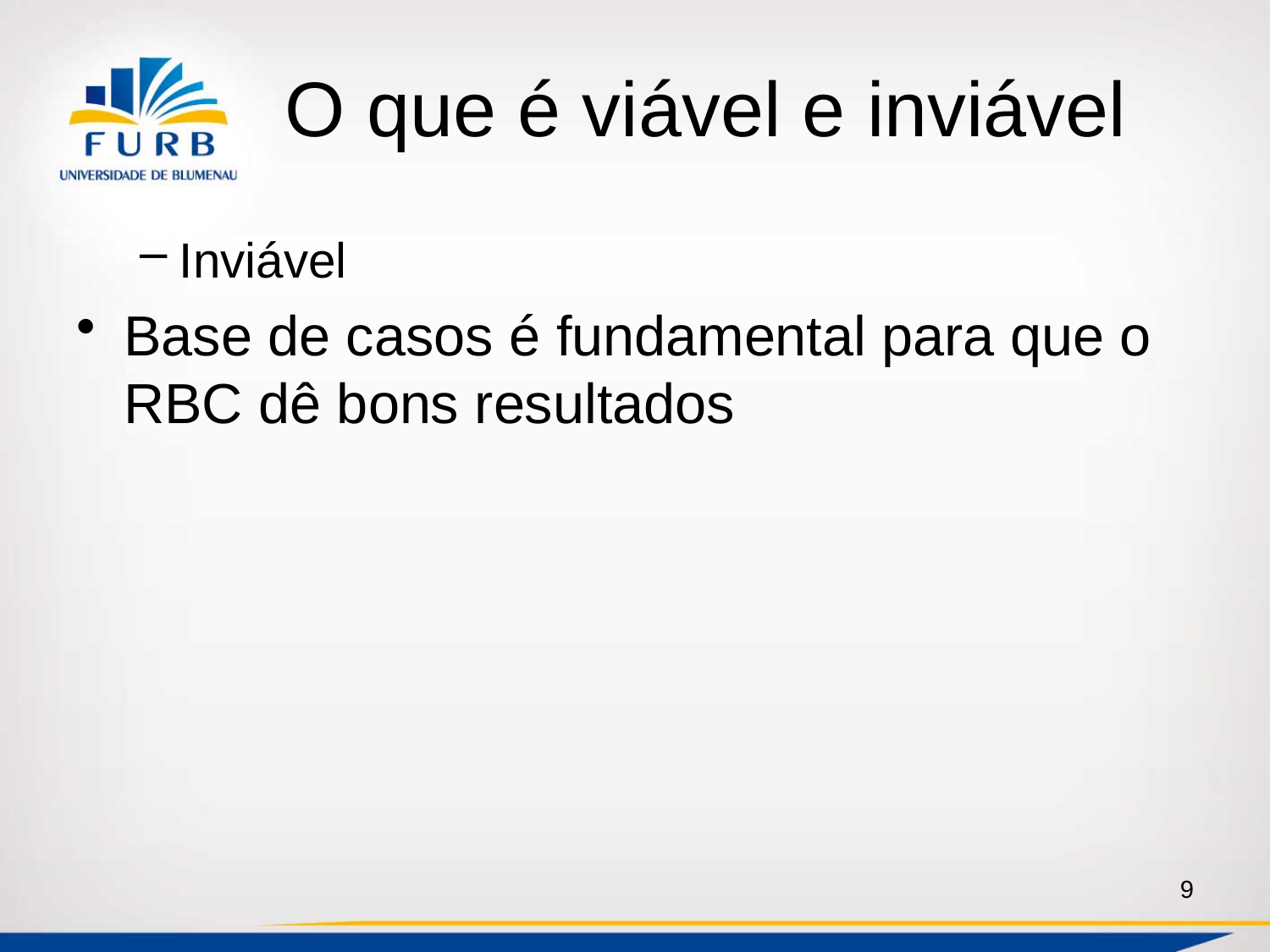

# O que é viável e inviável
Inviável
Base de casos é fundamental para que o RBC dê bons resultados

9